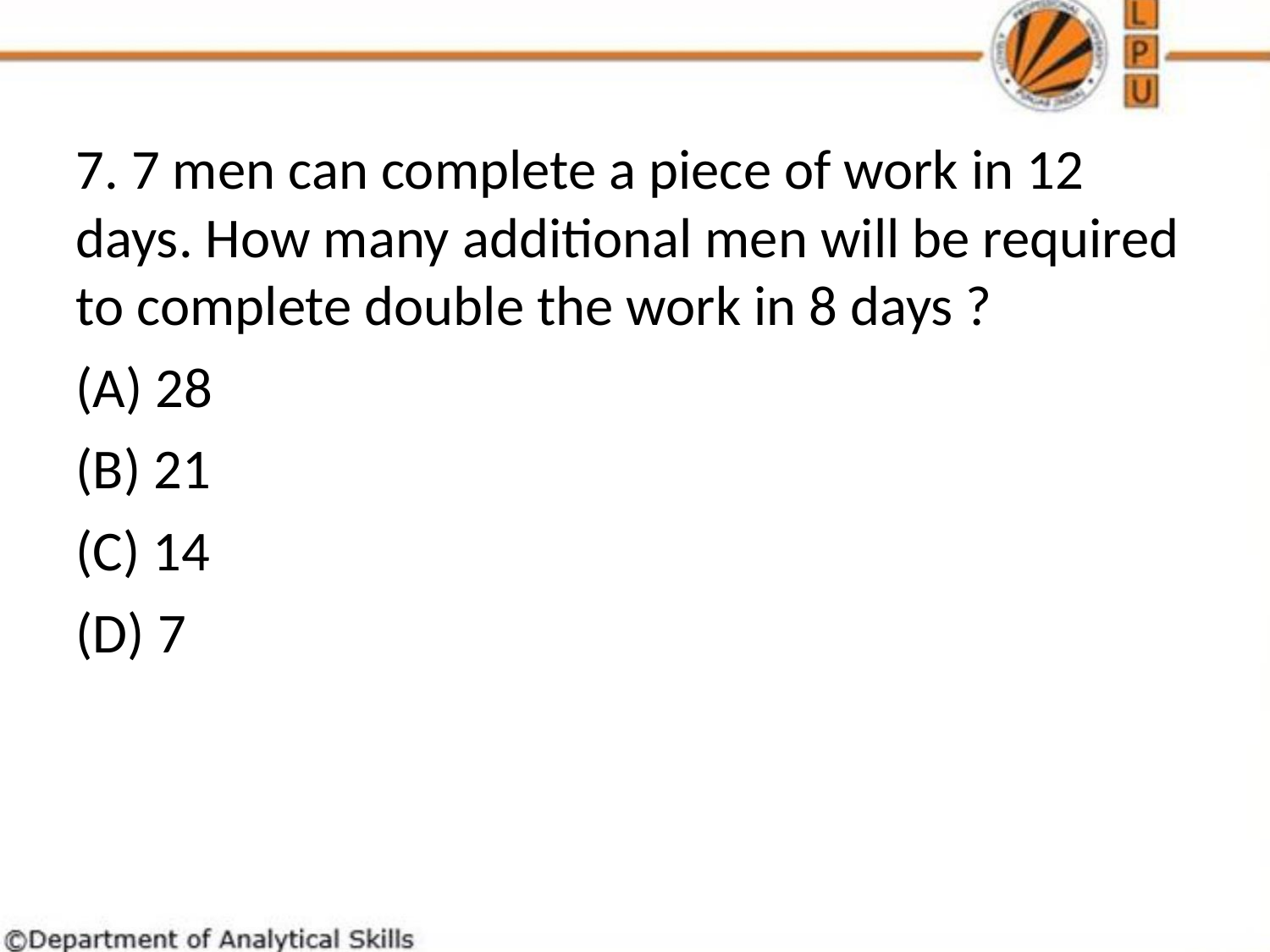

7. 7 men can complete a piece of work in 12 days. How many additional men will be required to complete double the work in 8 days ?
(A) 28
(B) 21
(C) 14
(D) 7